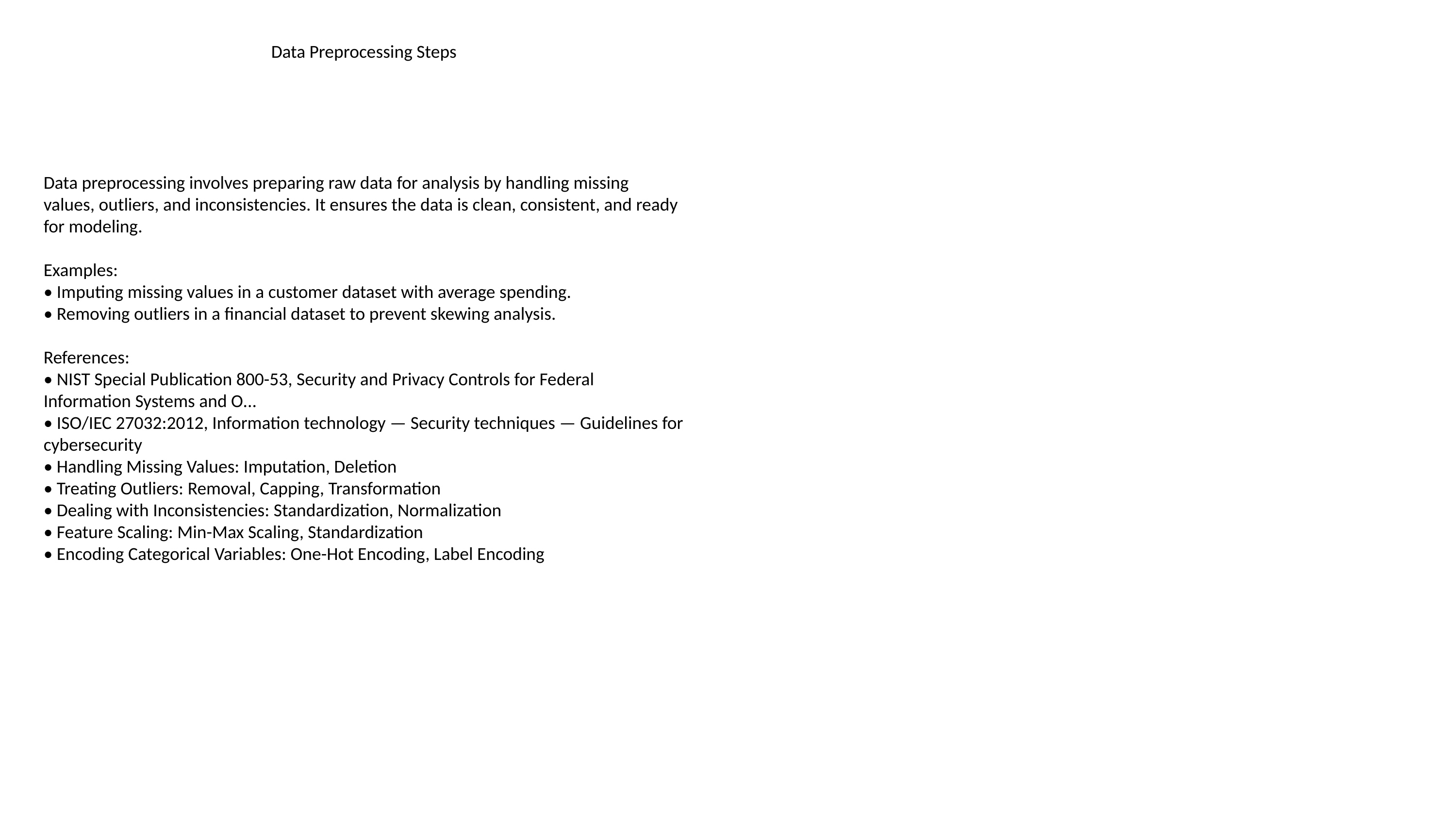

#
Data Preprocessing Steps

Data preprocessing involves preparing raw data for analysis by handling missing values, outliers, and inconsistencies. It ensures the data is clean, consistent, and ready for modeling.
Examples:
• Imputing missing values in a customer dataset with average spending.
• Removing outliers in a financial dataset to prevent skewing analysis.
References:
• NIST Special Publication 800-53, Security and Privacy Controls for Federal Information Systems and O...
• ISO/IEC 27032:2012, Information technology — Security techniques — Guidelines for cybersecurity
• Handling Missing Values: Imputation, Deletion
• Treating Outliers: Removal, Capping, Transformation
• Dealing with Inconsistencies: Standardization, Normalization
• Feature Scaling: Min-Max Scaling, Standardization
• Encoding Categorical Variables: One-Hot Encoding, Label Encoding